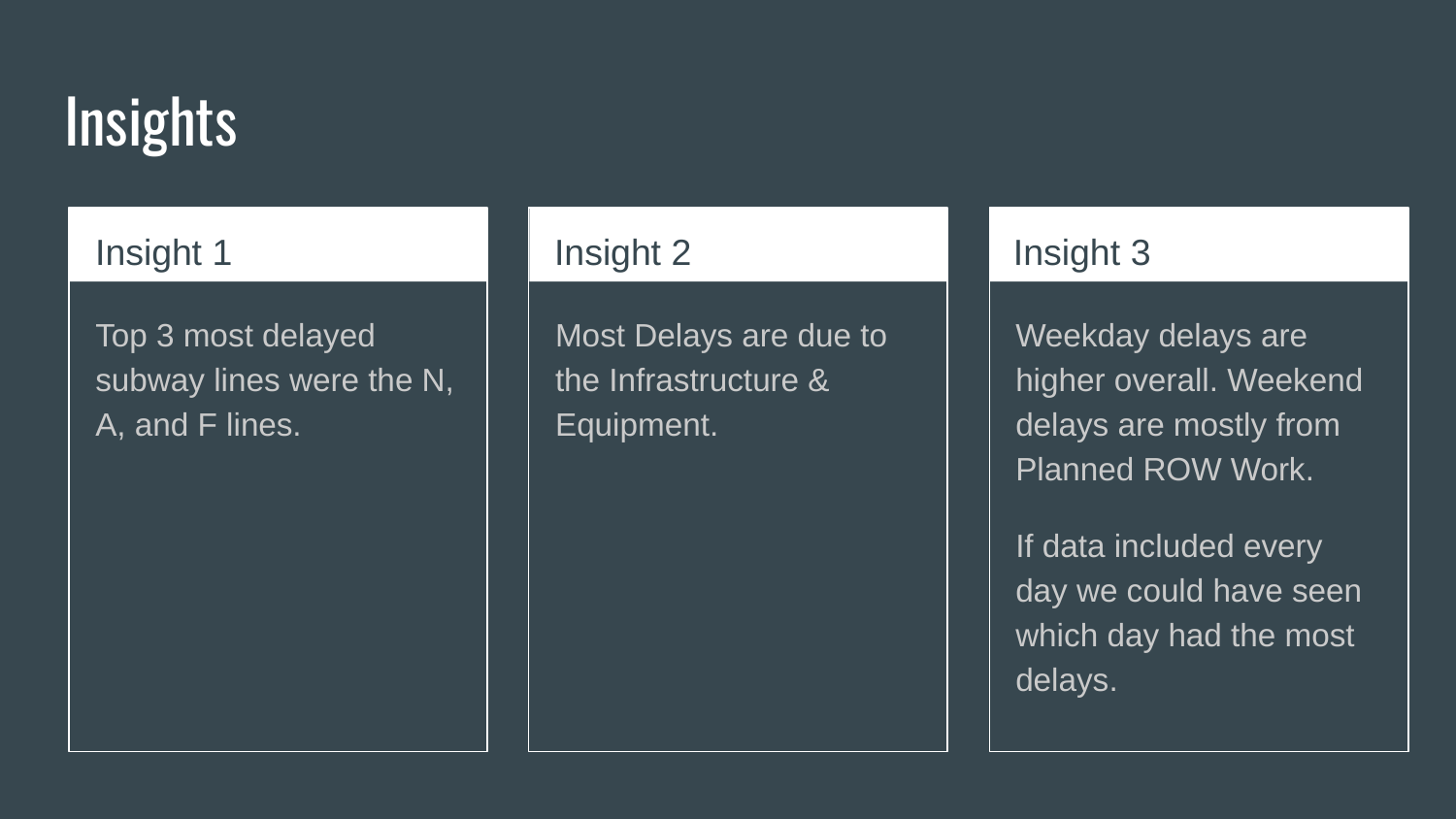

# Insights

Insight 1

Insight 2

Insight 3
Top 3 most delayed subway lines were the N, A, and F lines.
Most Delays are due to the Infrastructure & Equipment.
Weekday delays are higher overall. Weekend delays are mostly from Planned ROW Work.
If data included every day we could have seen which day had the most delays.